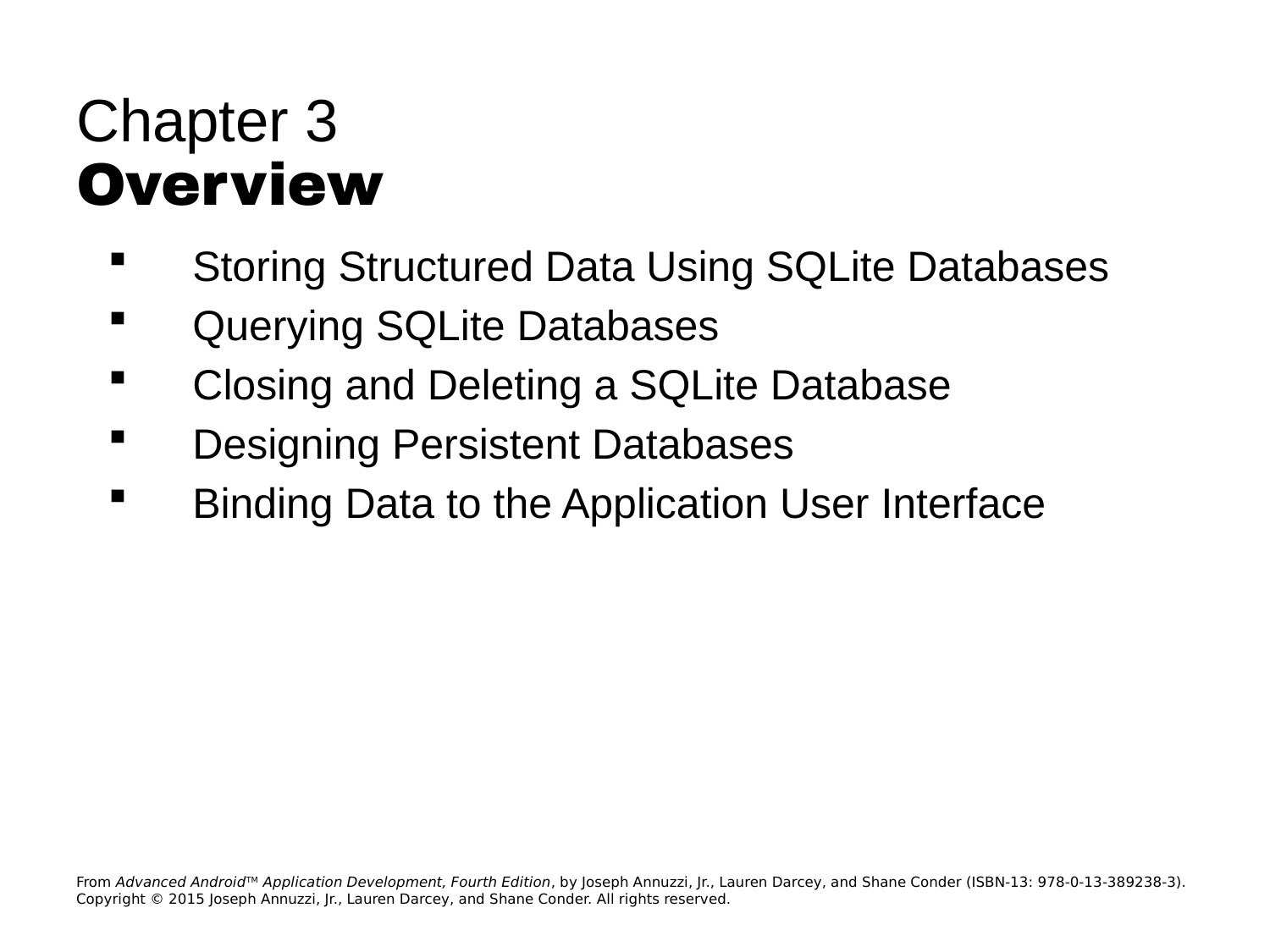

# Chapter 3 Overview
Storing Structured Data Using SQLite Databases
Querying SQLite Databases
Closing and Deleting a SQLite Database
Designing Persistent Databases
Binding Data to the Application User Interface
From Advanced AndroidTM Application Development, Fourth Edition, by Joseph Annuzzi, Jr., Lauren Darcey, and Shane Conder (ISBN-13: 978-0-13-389238-3). Copyright © 2015 Joseph Annuzzi, Jr., Lauren Darcey, and Shane Conder. All rights reserved.